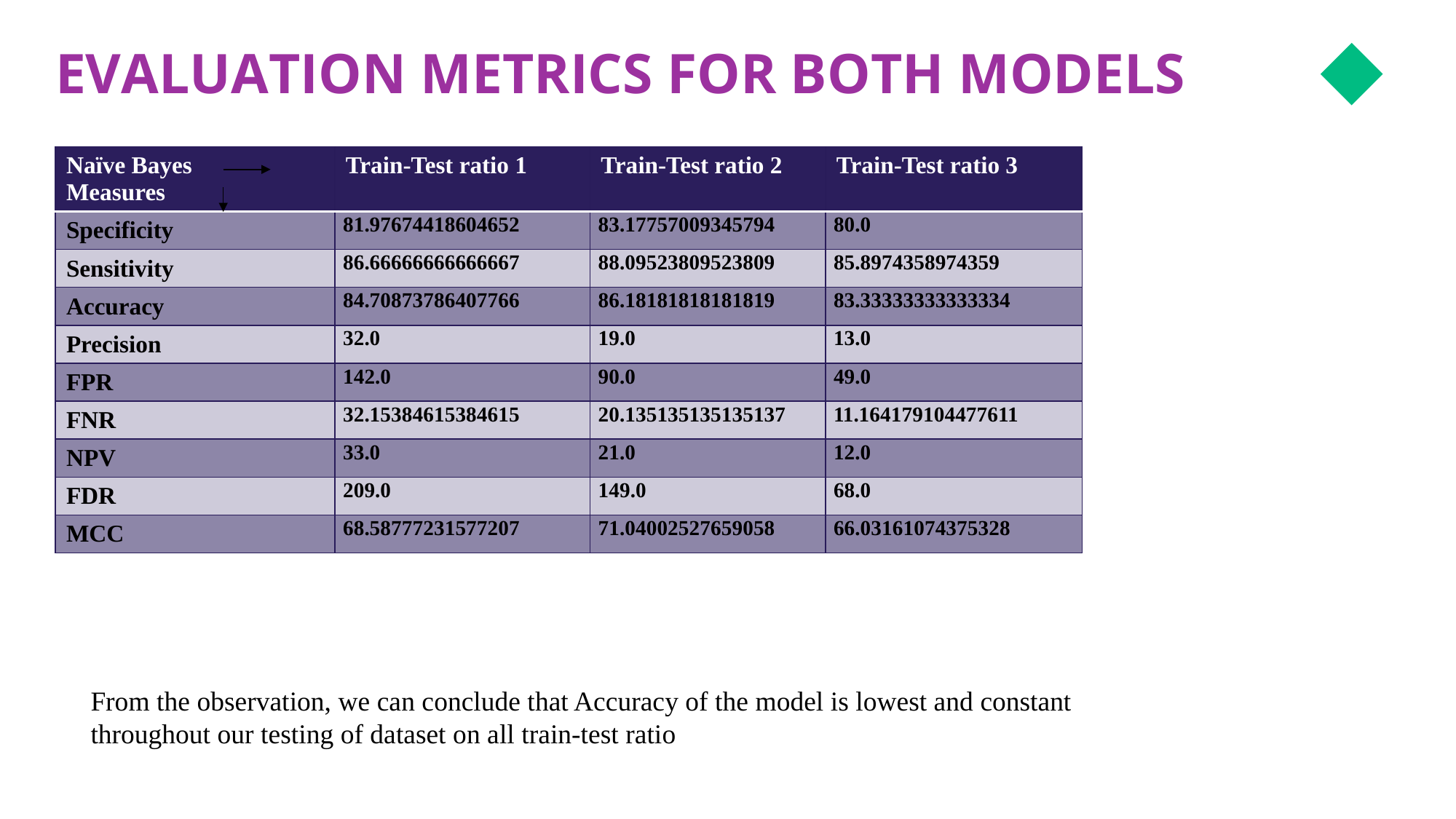

EVALUATION METRICS FOR BOTH MODELS
| Naïve Bayes Measures | Train-Test ratio 1 | Train-Test ratio 2 | Train-Test ratio 3 |
| --- | --- | --- | --- |
| Specificity | 81.97674418604652 | 83.17757009345794 | 80.0 |
| Sensitivity | 86.66666666666667 | 88.09523809523809 | 85.8974358974359 |
| Accuracy | 84.70873786407766 | 86.18181818181819 | 83.33333333333334 |
| Precision | 32.0 | 19.0 | 13.0 |
| FPR | 142.0 | 90.0 | 49.0 |
| FNR | 32.15384615384615 | 20.135135135135137 | 11.164179104477611 |
| NPV | 33.0 | 21.0 | 12.0 |
| FDR | 209.0 | 149.0 | 68.0 |
| MCC | 68.58777231577207 | 71.04002527659058 | 66.03161074375328 |
From the observation, we can conclude that Accuracy of the model is lowest and constant throughout our testing of dataset on all train-test ratio